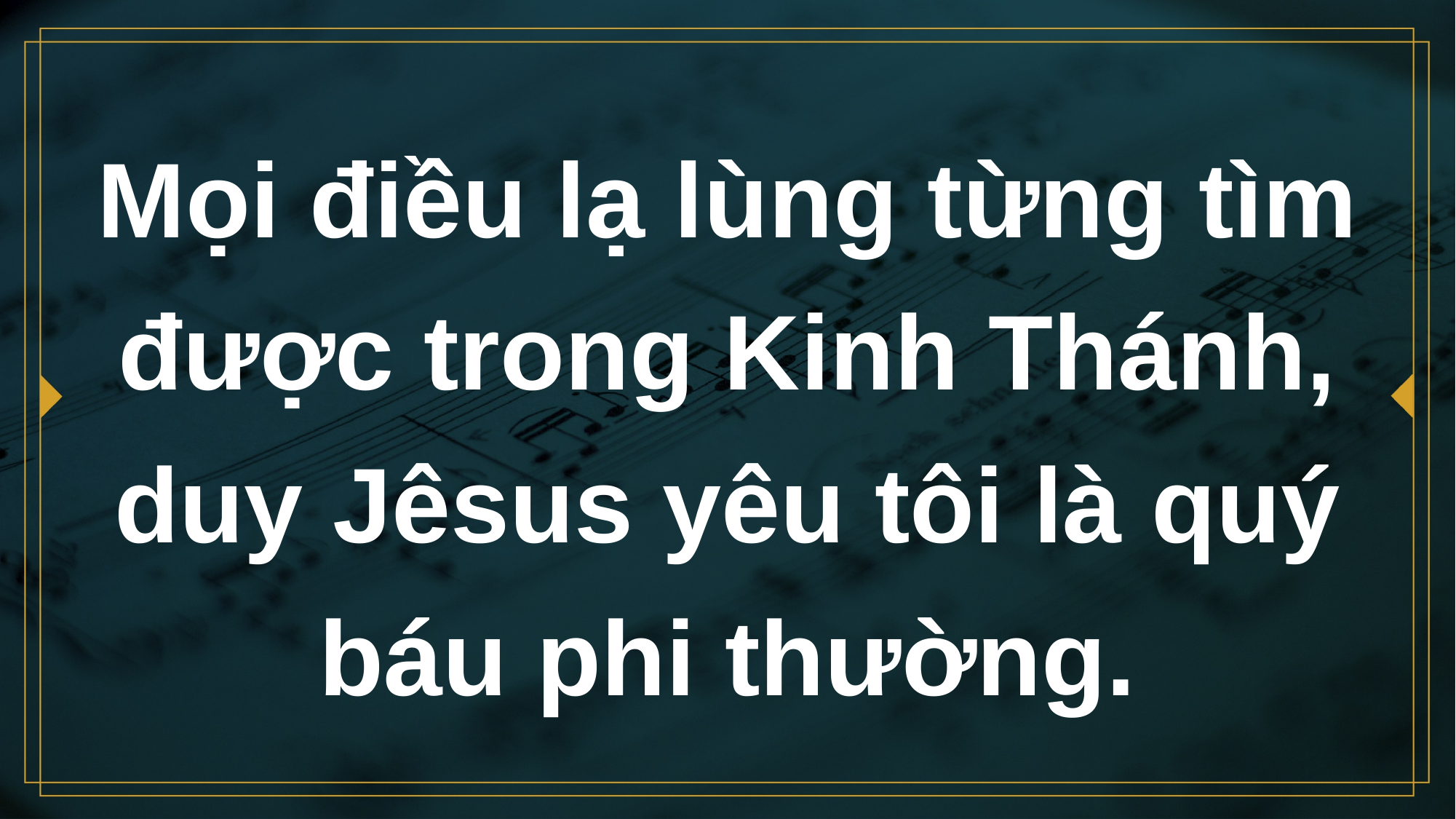

# Mọi điều lạ lùng từng tìm được trong Kinh Thánh, duy Jêsus yêu tôi là quý báu phi thường.